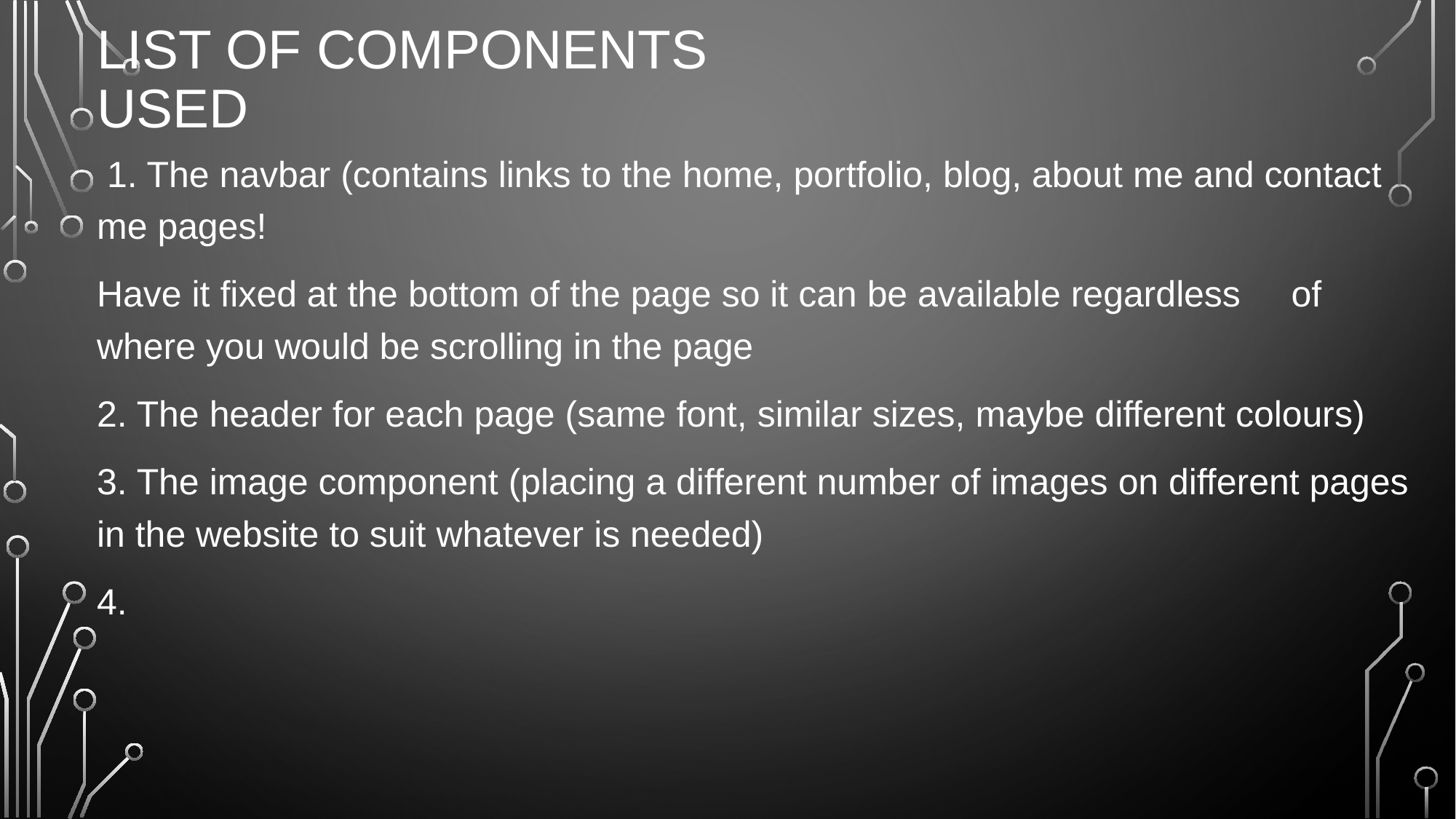

# List of components used
 1. The navbar (contains links to the home, portfolio, blog, about me and contact me pages!
Have it fixed at the bottom of the page so it can be available regardless     of where you would be scrolling in the page
2. The header for each page (same font, similar sizes, maybe different colours)
3. The image component (placing a different number of images on different pages in the website to suit whatever is needed)
4.